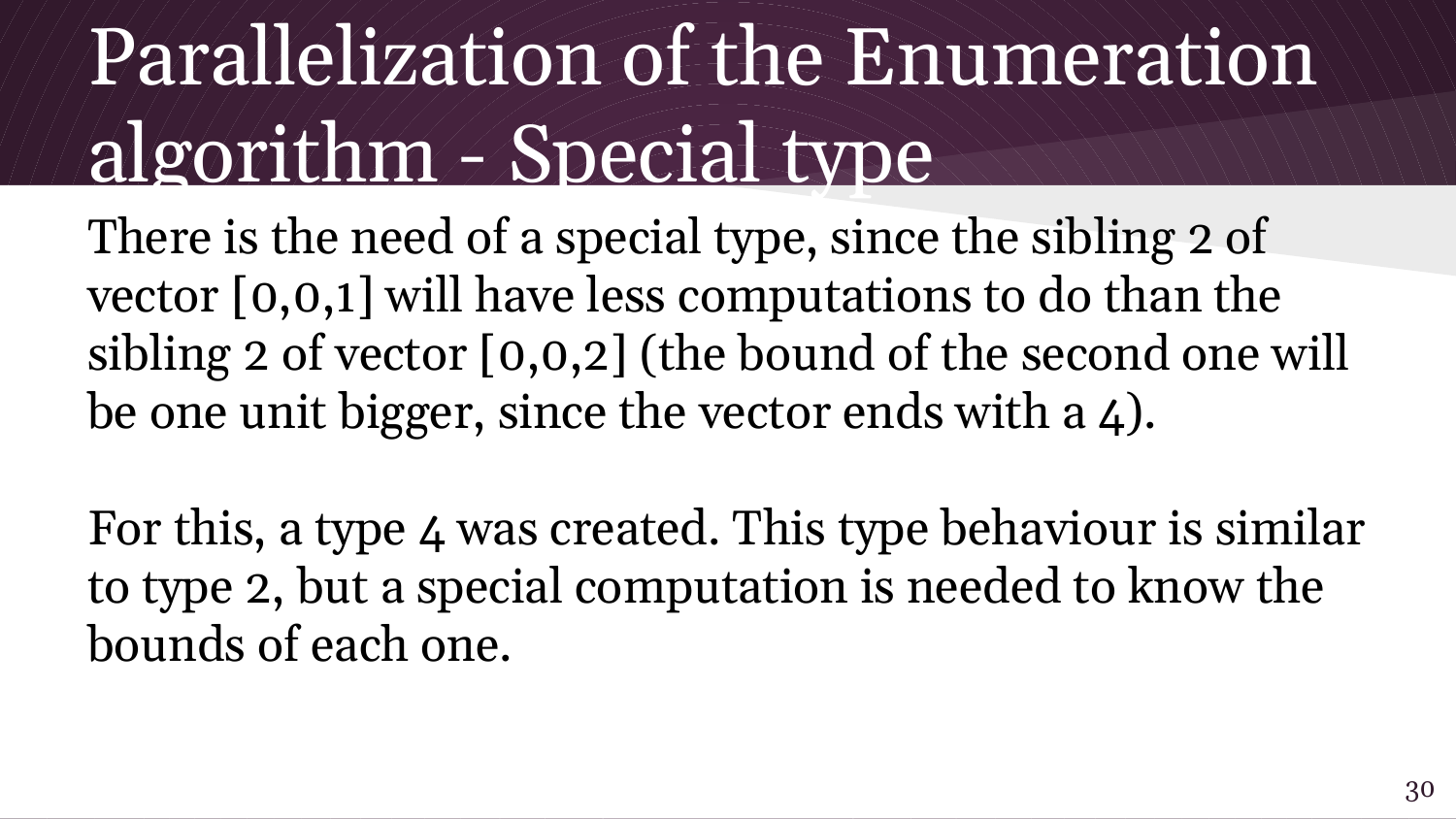

# Parallelization of the Enumeration algorithm - Special type
There is the need of a special type, since the sibling 2 of vector [0,0,1] will have less computations to do than the sibling 2 of vector [0,0,2] (the bound of the second one will be one unit bigger, since the vector ends with a 4).

For this, a type 4 was created. This type behaviour is similar to type 2, but a special computation is needed to know the bounds of each one.
30